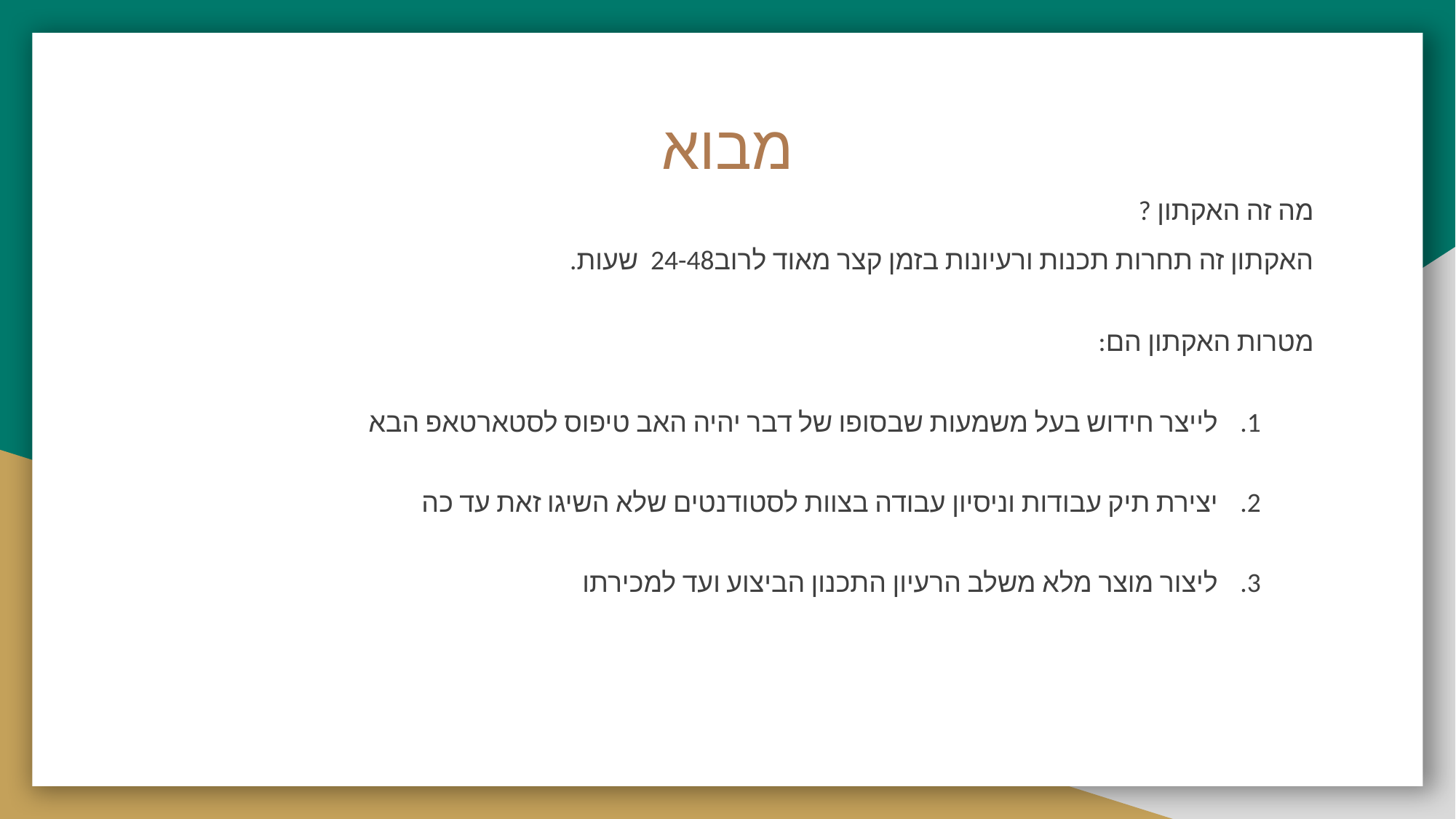

# מבוא
מה זה האקתון ?
האקתון זה תחרות תכנות ורעיונות בזמן קצר מאוד לרוב24-48  שעות.
מטרות האקתון הם:
לייצר חידוש בעל משמעות שבסופו של דבר יהיה האב טיפוס לסטארטאפ הבא
יצירת תיק עבודות וניסיון עבודה בצוות לסטודנטים שלא השיגו זאת עד כה
ליצור מוצר מלא משלב הרעיון התכנון הביצוע ועד למכירתו